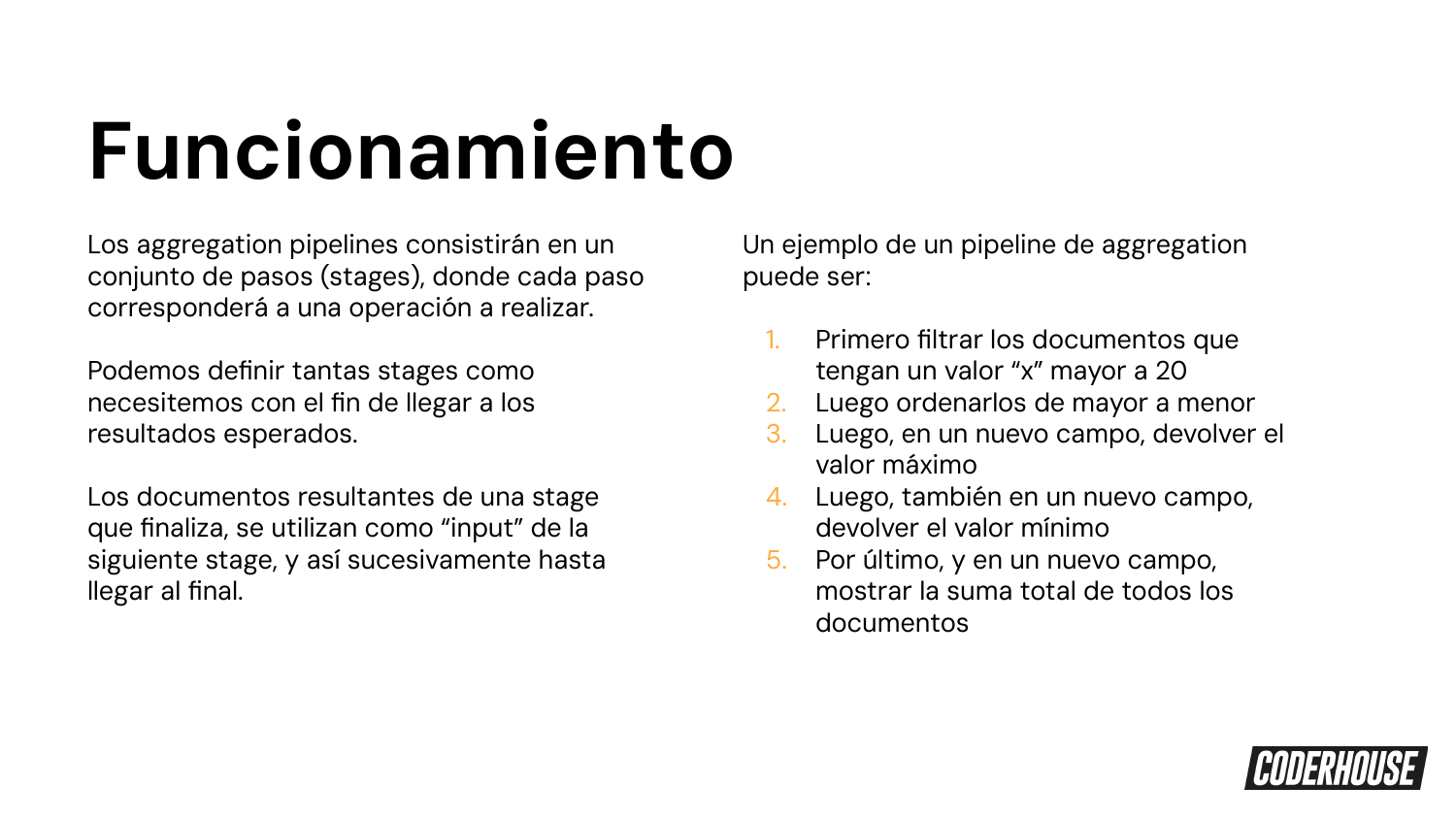

Funcionamiento
Los aggregation pipelines consistirán en un conjunto de pasos (stages), donde cada paso corresponderá a una operación a realizar.

Podemos definir tantas stages como necesitemos con el fin de llegar a los resultados esperados.

Los documentos resultantes de una stage que finaliza, se utilizan como “input” de la siguiente stage, y así sucesivamente hasta llegar al final.
Un ejemplo de un pipeline de aggregation puede ser:
Primero filtrar los documentos que tengan un valor “x” mayor a 20
Luego ordenarlos de mayor a menor
Luego, en un nuevo campo, devolver el valor máximo
Luego, también en un nuevo campo, devolver el valor mínimo
Por último, y en un nuevo campo, mostrar la suma total de todos los documentos